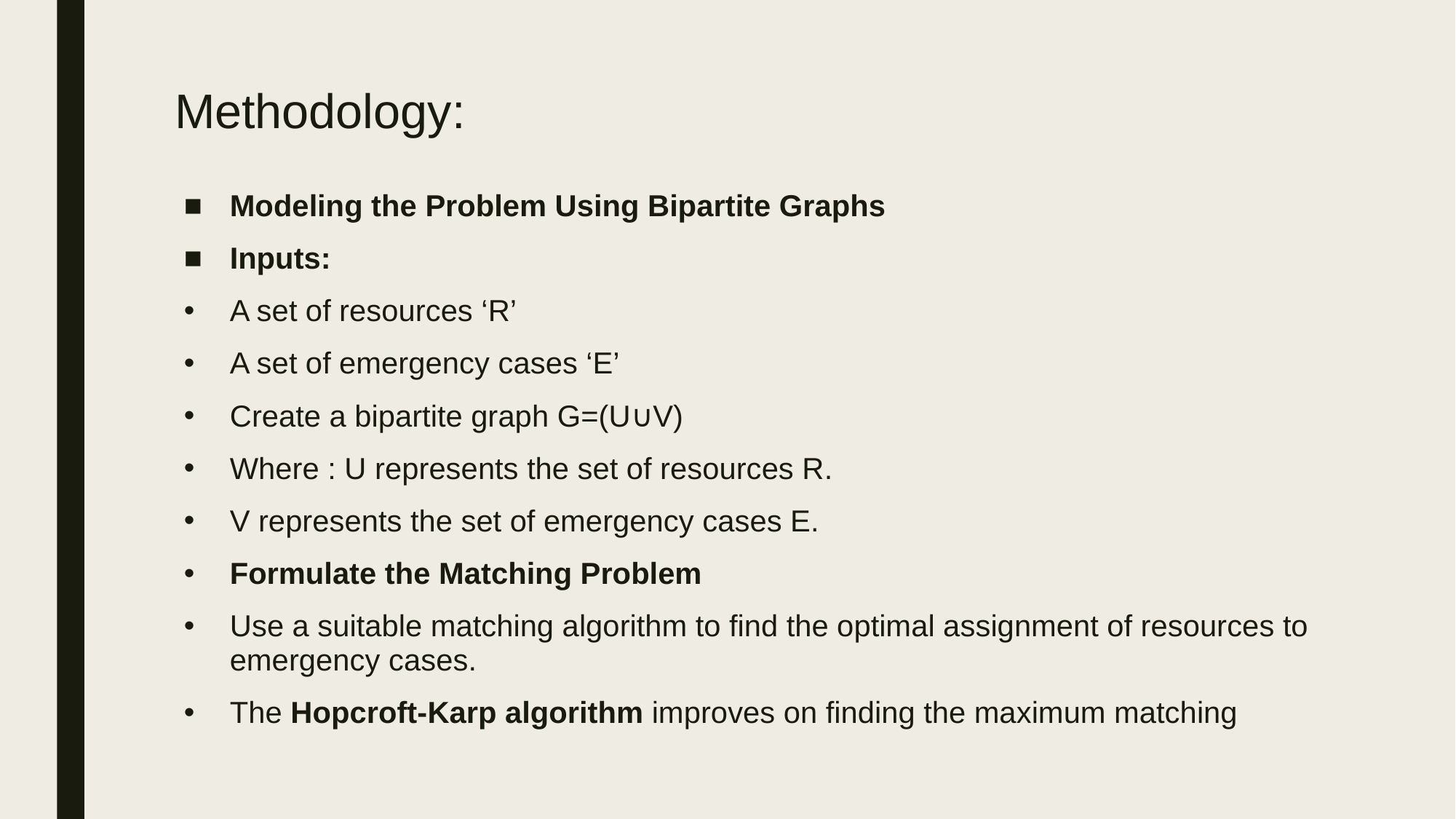

# Methodology:
Modeling the Problem Using Bipartite Graphs
Inputs:
A set of resources ‘R’
A set of emergency cases ‘E’
Create a bipartite graph G=(U∪V)
Where : U represents the set of resources R.
V represents the set of emergency cases E.
Formulate the Matching Problem
Use a suitable matching algorithm to find the optimal assignment of resources to emergency cases.
The Hopcroft-Karp algorithm improves on finding the maximum matching